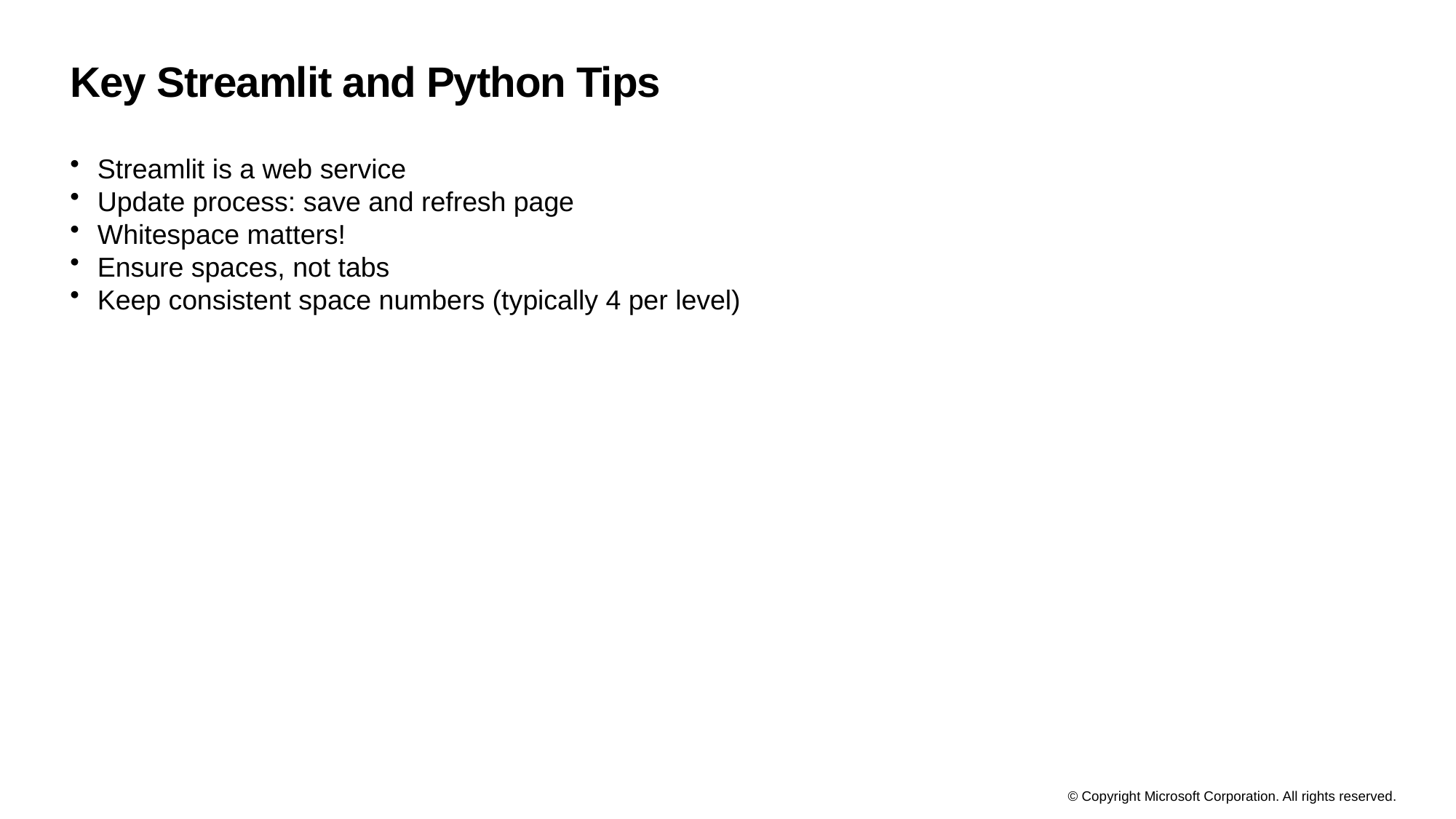

# Key Streamlit and Python Tips
Streamlit is a web service
Update process: save and refresh page
Whitespace matters!
Ensure spaces, not tabs
Keep consistent space numbers (typically 4 per level)